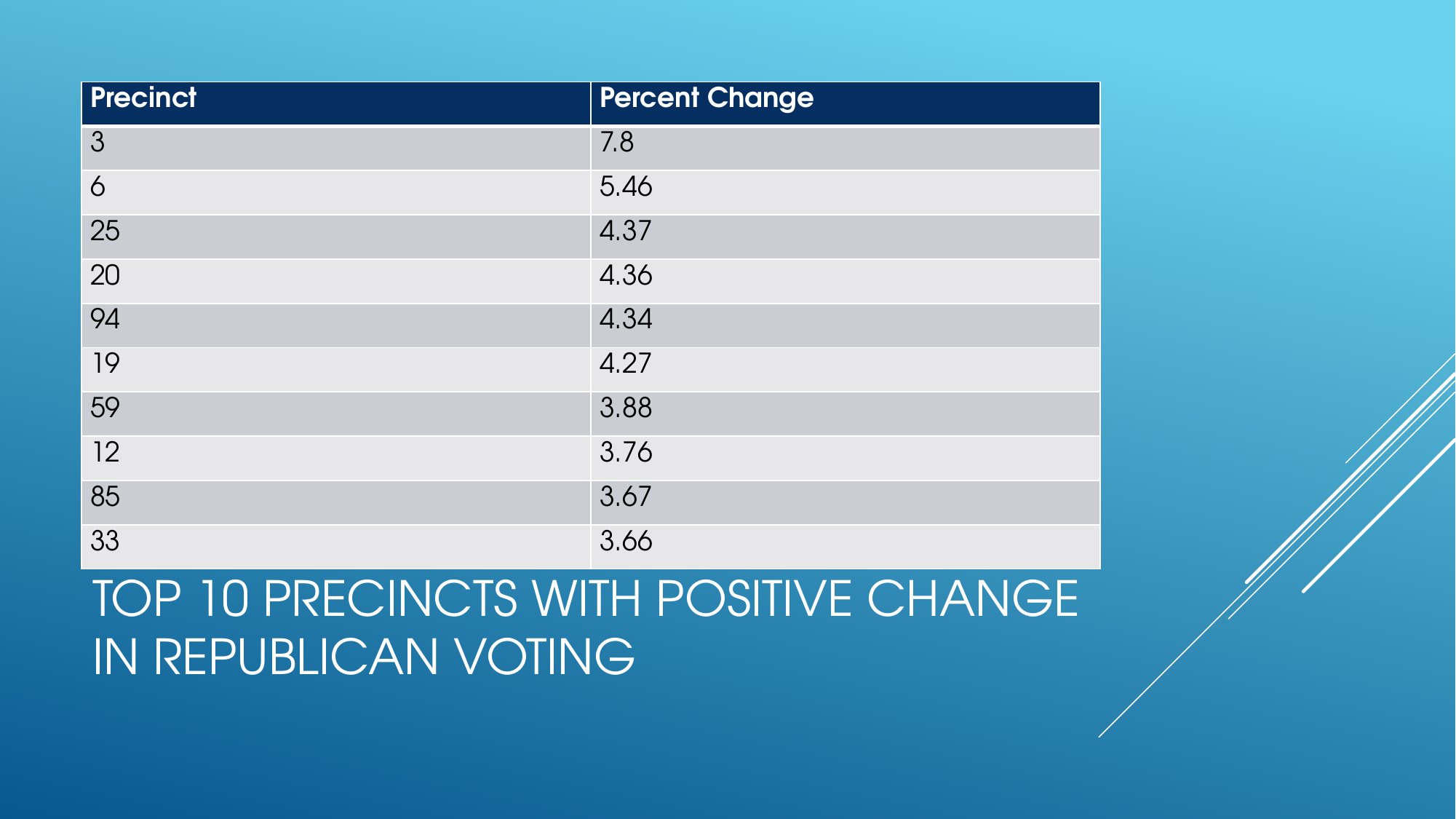

| Precinct | Percent Change |
| --- | --- |
| 3 | 7.8 |
| 6 | 5.46 |
| 25 | 4.37 |
| 20 | 4.36 |
| 94 | 4.34 |
| 19 | 4.27 |
| 59 | 3.88 |
| 12 | 3.76 |
| 85 | 3.67 |
| 33 | 3.66 |
# Top 10 Precincts with Positive Change in Republican Voting